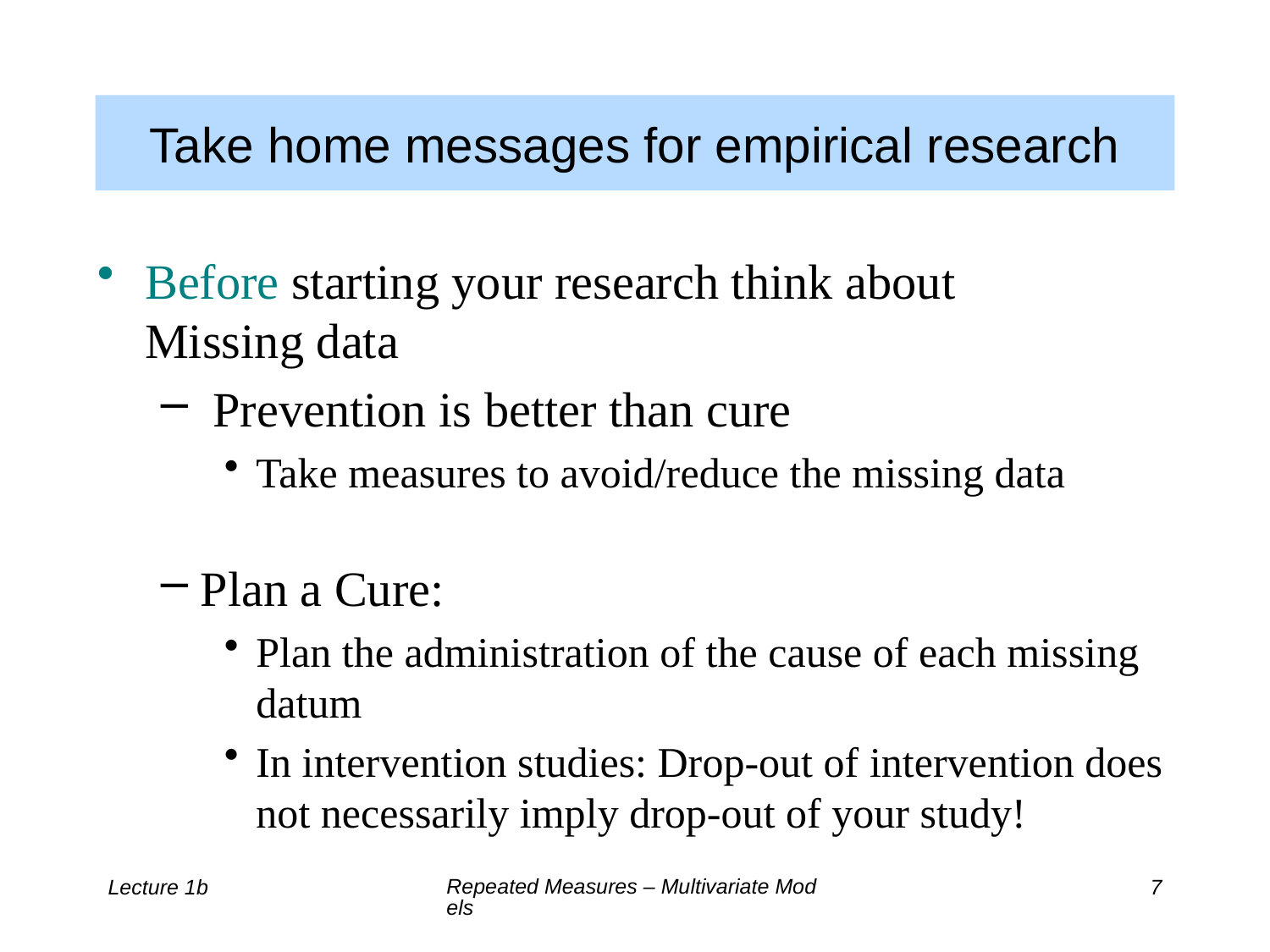

# Take home messages for empirical research
Before starting your research think about
Missing data
 Prevention is better than cure
Take measures to avoid/reduce the missing data
Plan a Cure:
Plan the administration of the cause of each missing datum
In intervention studies: Drop-out of intervention does not necessarily imply drop-out of your study!

Repeated Measures – Multivariate Models
Lecture 1b
7